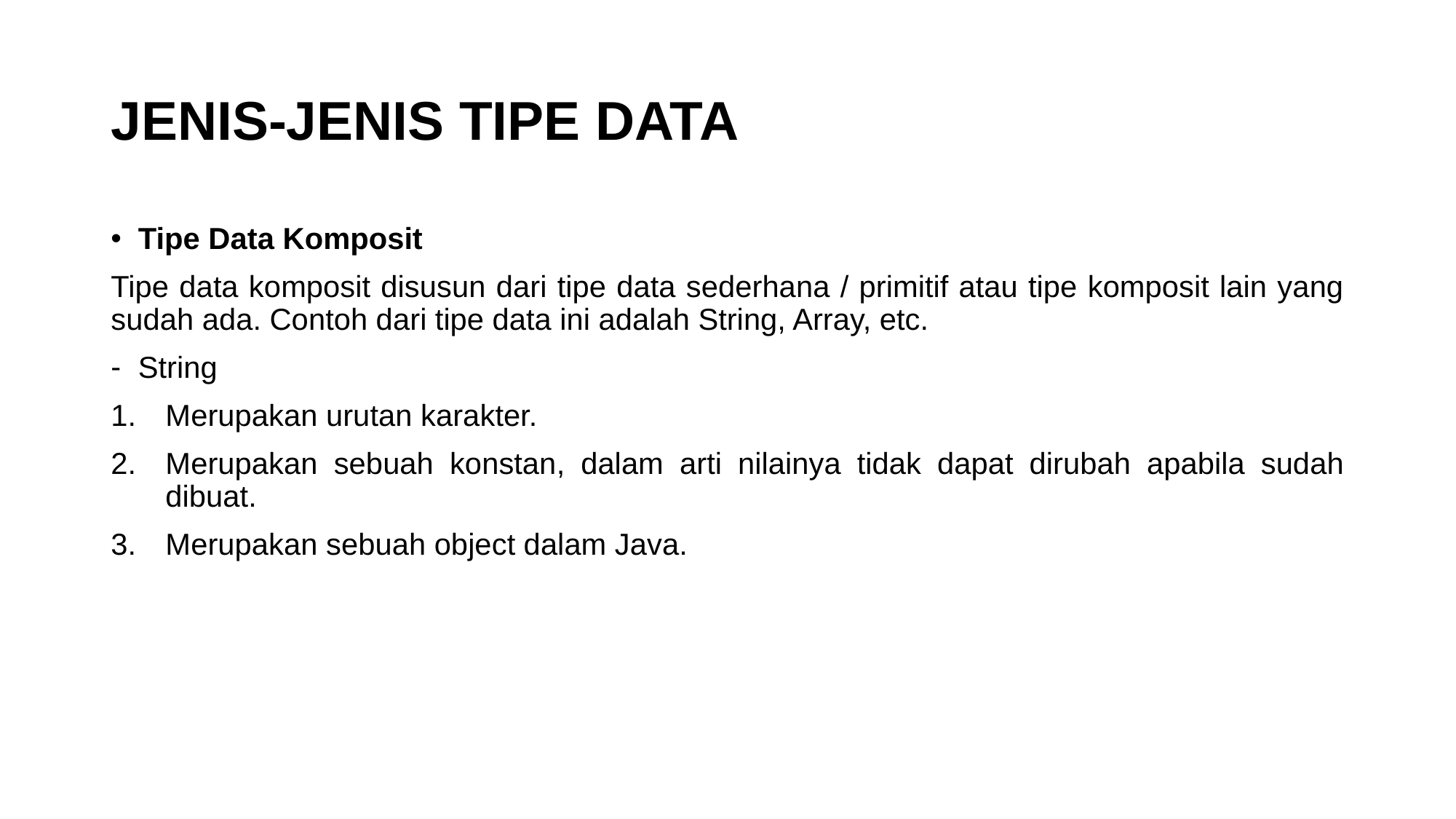

# JENIS-JENIS TIPE DATA
Tipe Data Komposit
Tipe data komposit disusun dari tipe data sederhana / primitif atau tipe komposit lain yang sudah ada. Contoh dari tipe data ini adalah String, Array, etc.
String
Merupakan urutan karakter.
Merupakan sebuah konstan, dalam arti nilainya tidak dapat dirubah apabila sudah dibuat.
Merupakan sebuah object dalam Java.